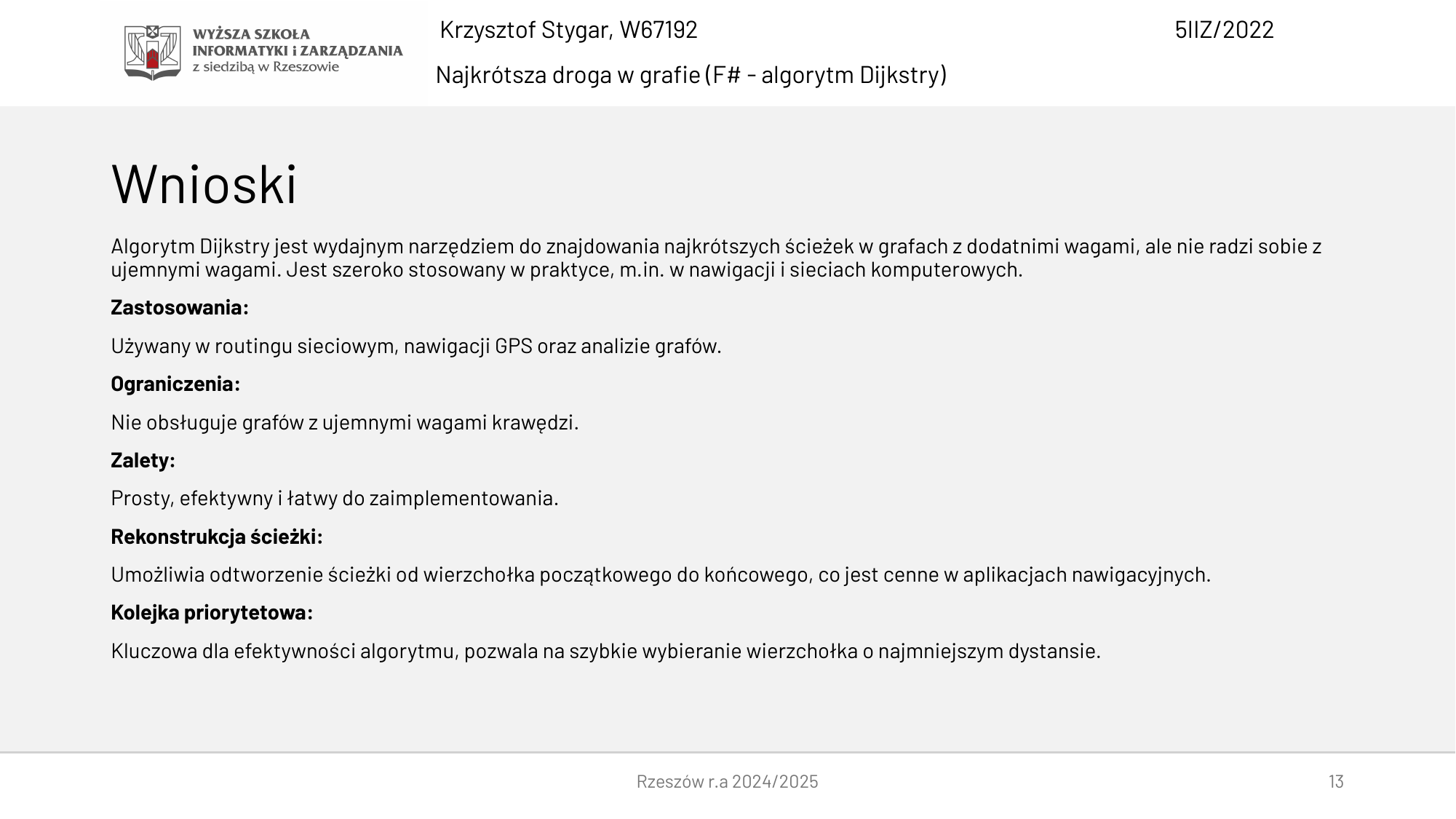

# Wnioski
Algorytm Dijkstry jest wydajnym narzędziem do znajdowania najkrótszych ścieżek w grafach z dodatnimi wagami, ale nie radzi sobie z ujemnymi wagami. Jest szeroko stosowany w praktyce, m.in. w nawigacji i sieciach komputerowych.
Zastosowania:
Używany w routingu sieciowym, nawigacji GPS oraz analizie grafów.
Ograniczenia:
Nie obsługuje grafów z ujemnymi wagami krawędzi.
Zalety:
Prosty, efektywny i łatwy do zaimplementowania.
Rekonstrukcja ścieżki:
Umożliwia odtworzenie ścieżki od wierzchołka początkowego do końcowego, co jest cenne w aplikacjach nawigacyjnych.
Kolejka priorytetowa:
Kluczowa dla efektywności algorytmu, pozwala na szybkie wybieranie wierzchołka o najmniejszym dystansie.

Rzeszów r.a 2024/2025
13